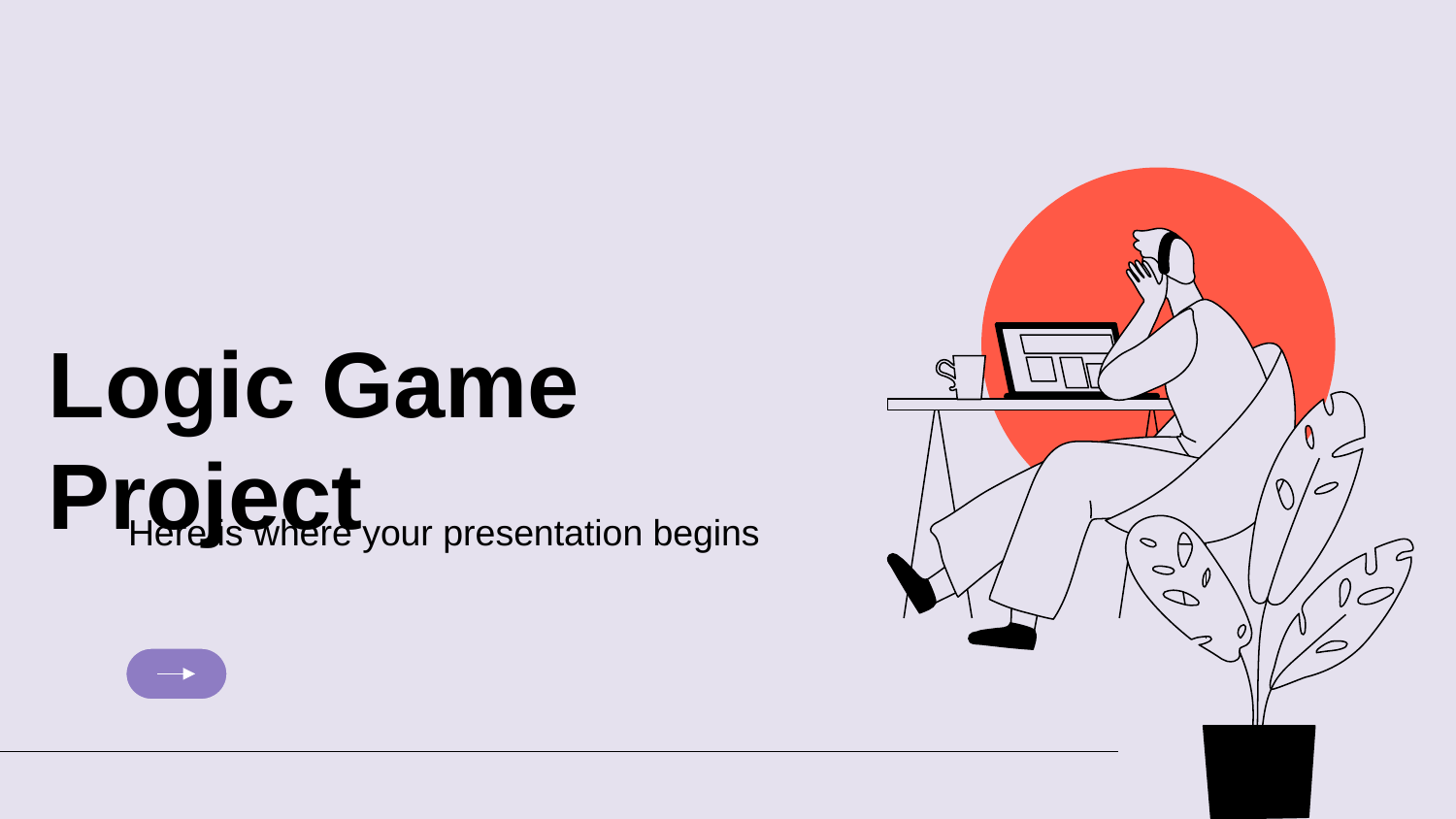

# Logic Game Project

Here is where your presentation begins